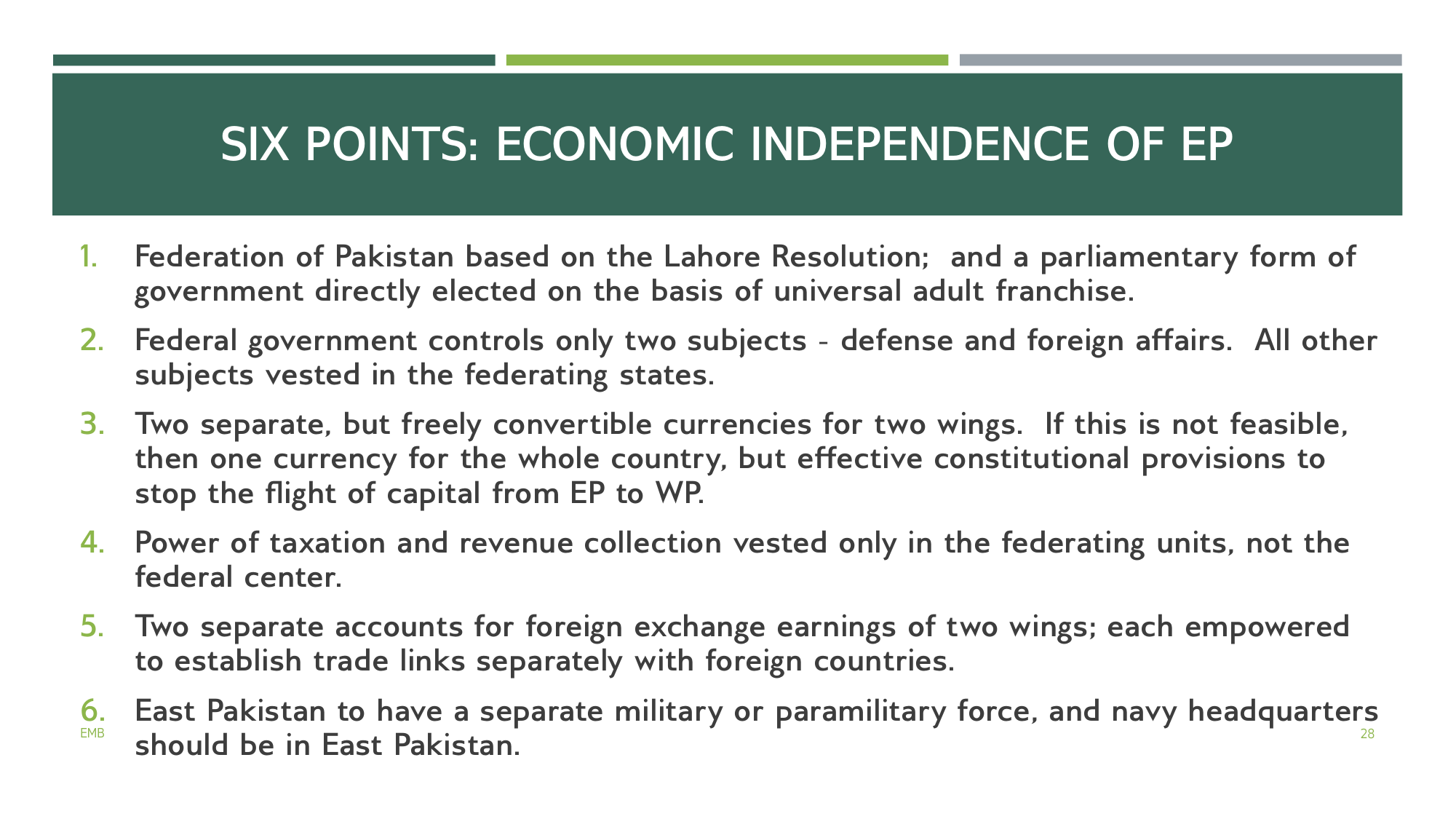

# SIX POINTS: ECONOMIC INDEPENDENCE OF EP

Federation of Pakistan based on the Lahore Resolution;  and a parliamentary form of government directly elected on the basis of universal adult franchise.
Federal government controls only two subjects - defense and foreign affairs.  All other subjects vested in the federating states.
Two separate, but freely convertible currencies for two wings.  If this is not feasible, then one currency for the whole country, but effective constitutional provisions to stop the flight of capital from EP to WP.
Power of taxation and revenue collection vested only in the federating units, not the federal center.
Two separate accounts for foreign exchange earnings of two wings; each empowered to establish trade links separately with foreign countries.
East Pakistan to have a separate military or paramilitary force, and navy headquarters should be in East Pakistan.

EMB
28